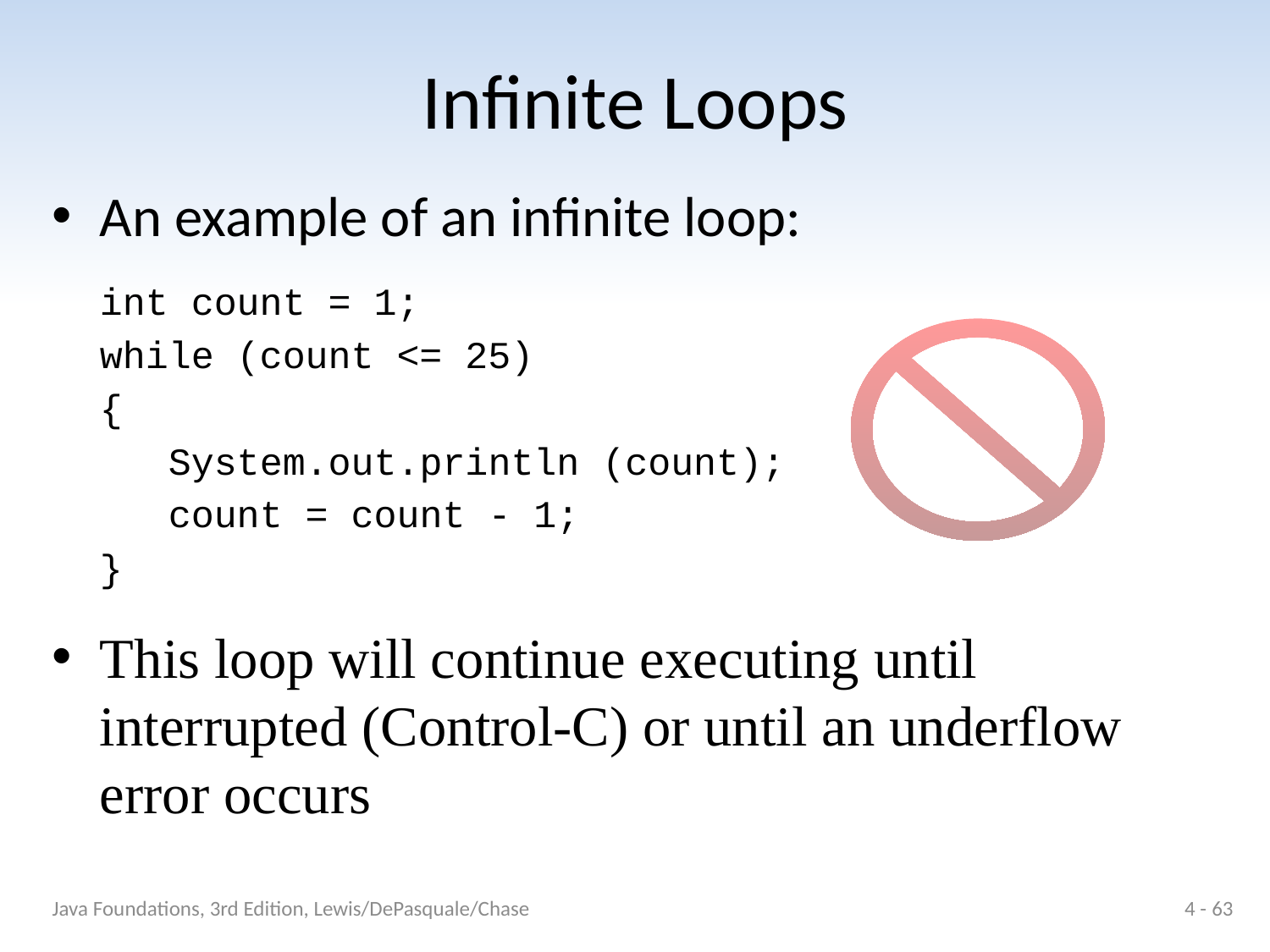

# Infinite Loops
An example of an infinite loop:
	int count = 1;
	while (count <= 25)
	{
	   System.out.println (count);
	   count = count - 1;
	}
This loop will continue executing until interrupted (Control-C) or until an underflow error occurs

Java Foundations, 3rd Edition, Lewis/DePasquale/Chase
4 - 63